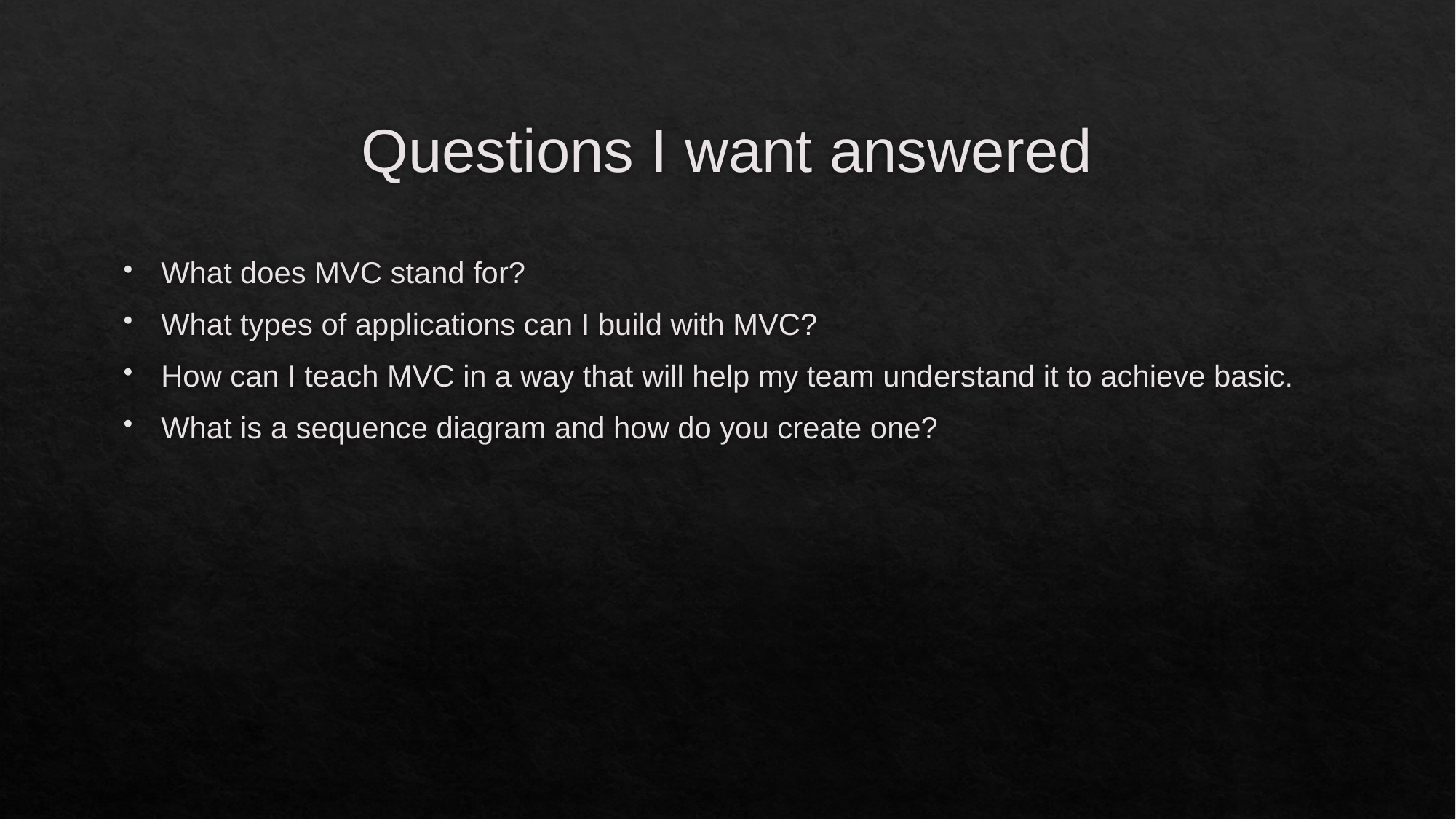

# Questions I want answered
What does MVC stand for?
What types of applications can I build with MVC?
How can I teach MVC in a way that will help my team understand it to achieve basic.
What is a sequence diagram and how do you create one?